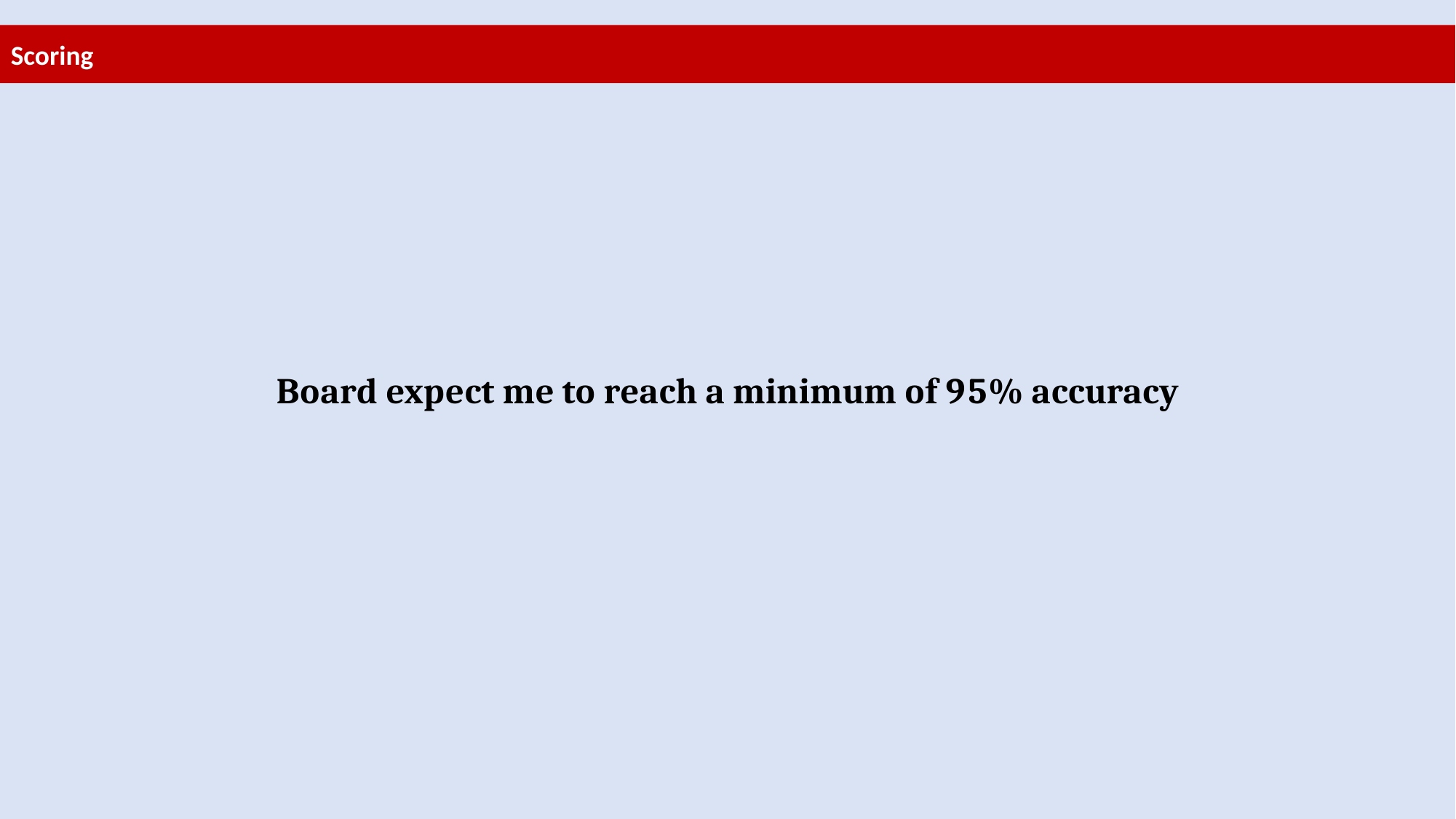

Scoring
Board expect me to reach a minimum of 95% accuracy